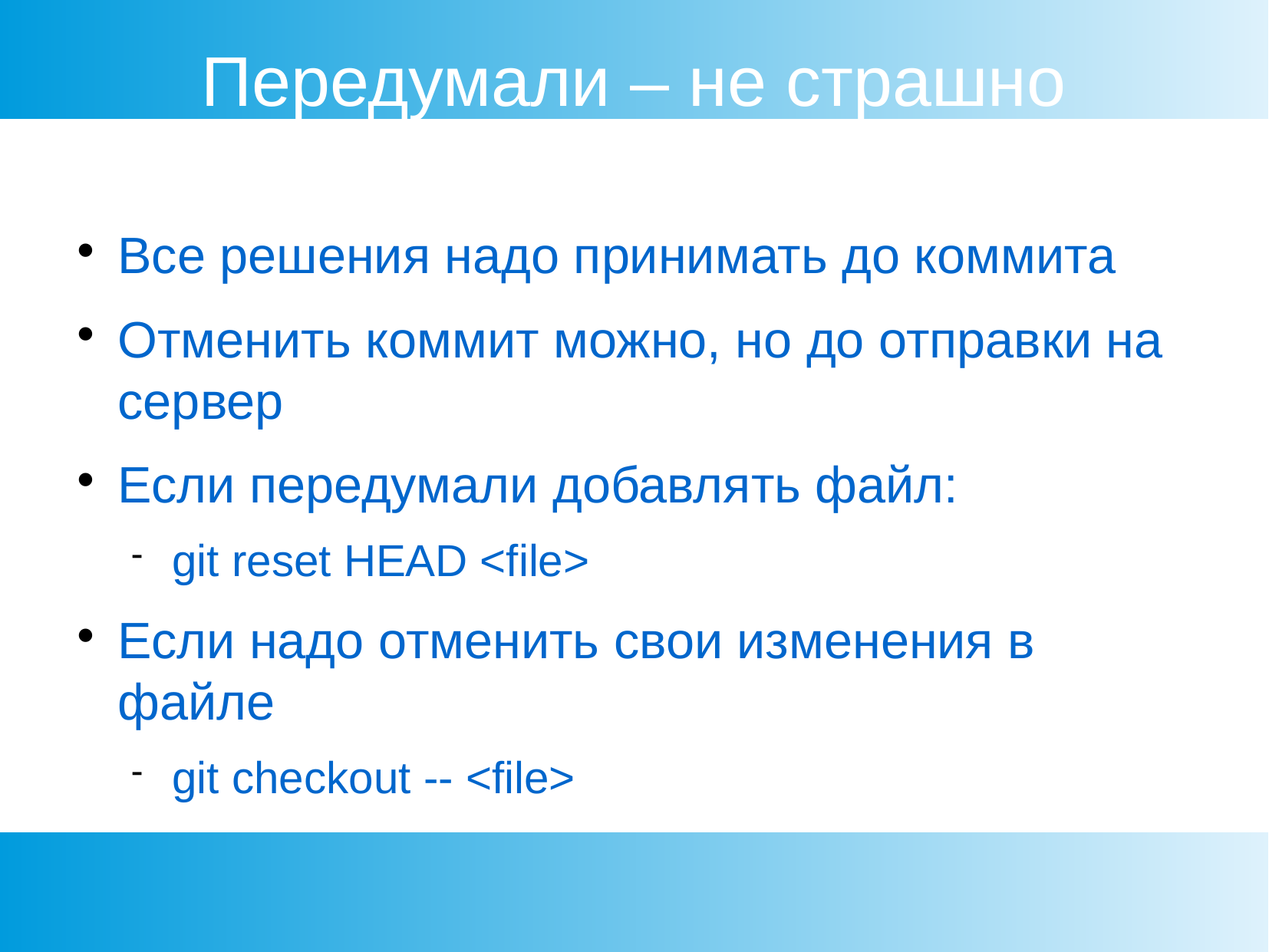

Передумали – не страшно
Все решения надо принимать до коммита
Отменить коммит можно, но до отправки на сервер
Если передумали добавлять файл:
git reset HEAD <file>
Если надо отменить свои изменения в файле
git checkout -- <file>